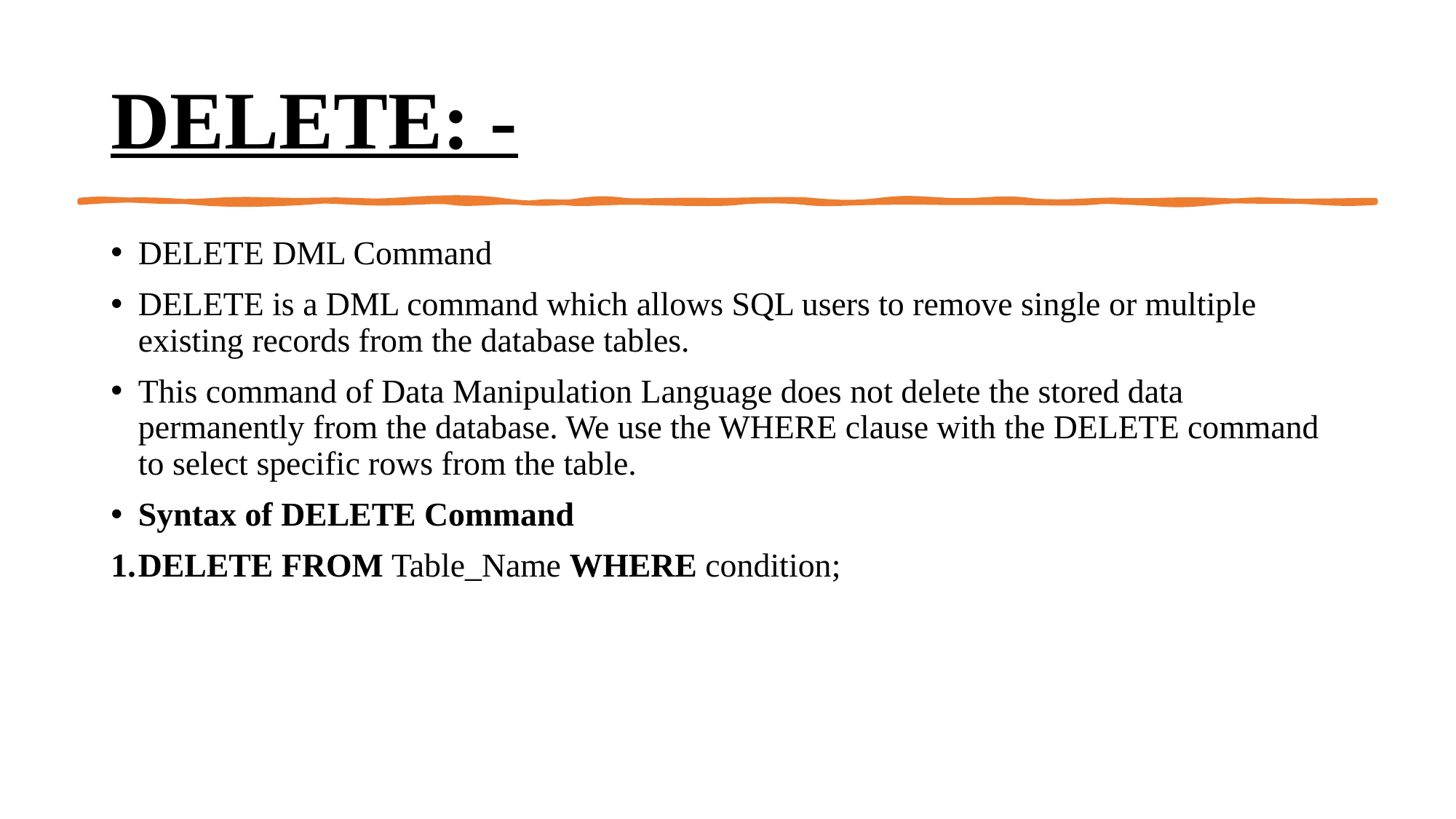

# DELETE: -

DELETE DML Command
DELETE is a DML command which allows SQL users to remove single or multiple existing records from the database tables.
This command of Data Manipulation Language does not delete the stored data permanently from the database. We use the WHERE clause with the DELETE command to select specific rows from the table.
Syntax of DELETE Command
DELETE FROM Table_Name WHERE condition;